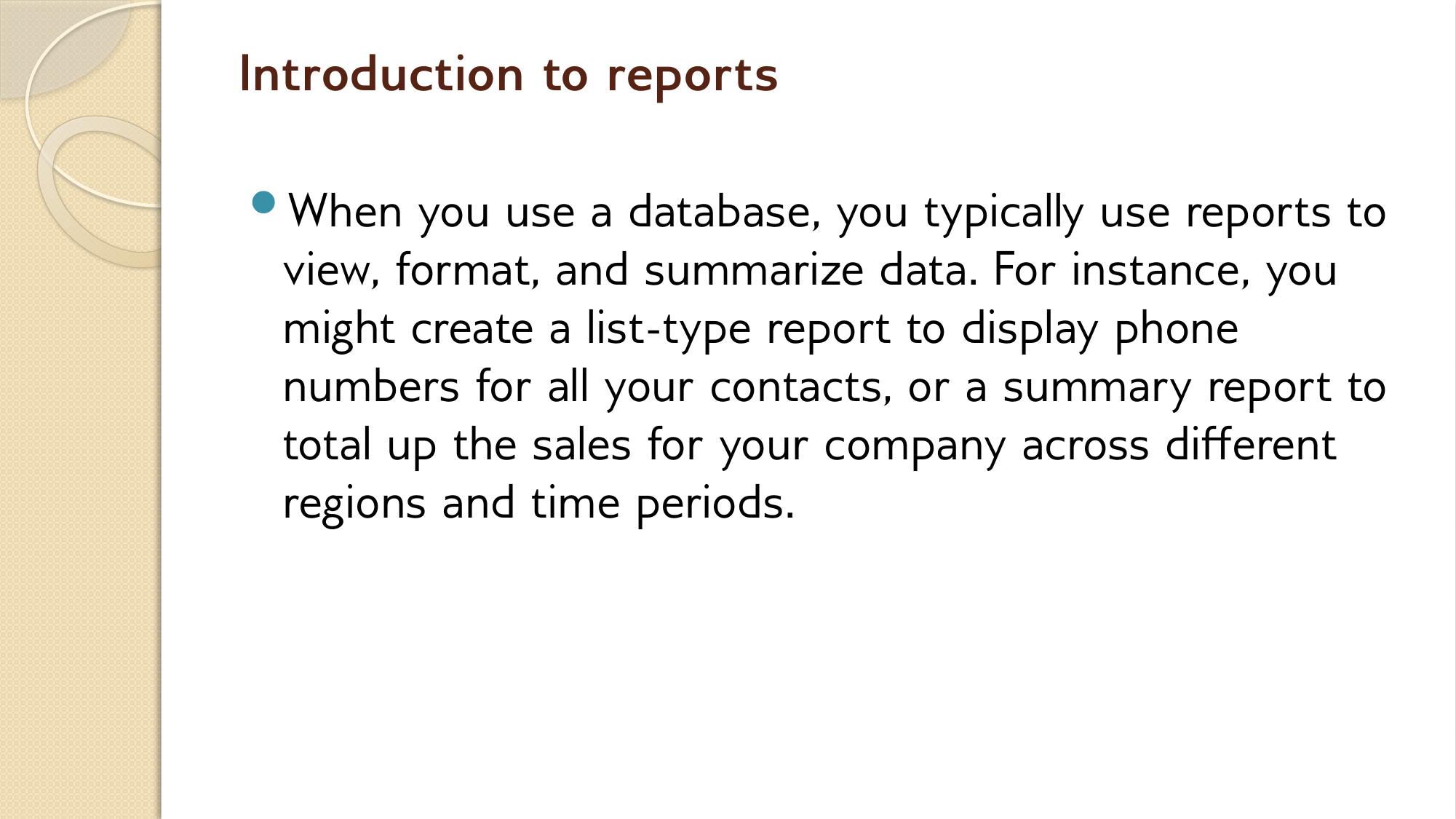

# Introduction to reports
When you use a database, you typically use reports to view, format, and summarize data. For instance, you might create a list-type report to display phone numbers for all your contacts, or a summary report to total up the sales for your company across different regions and time periods.